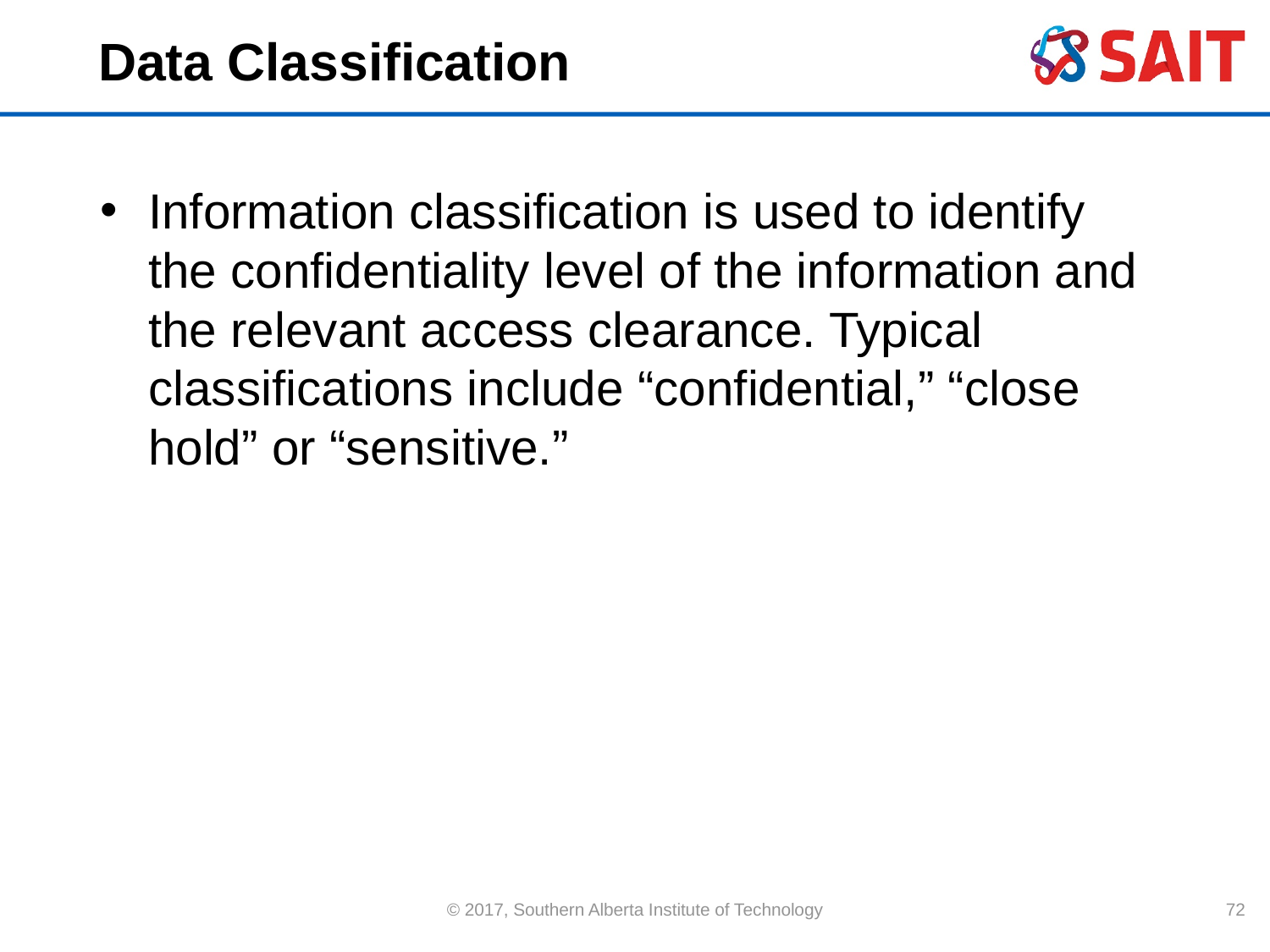

# Data Classification
Information classification is used to identify the confidentiality level of the information and the relevant access clearance. Typical classifications include “confidential,” “close hold” or “sensitive.”